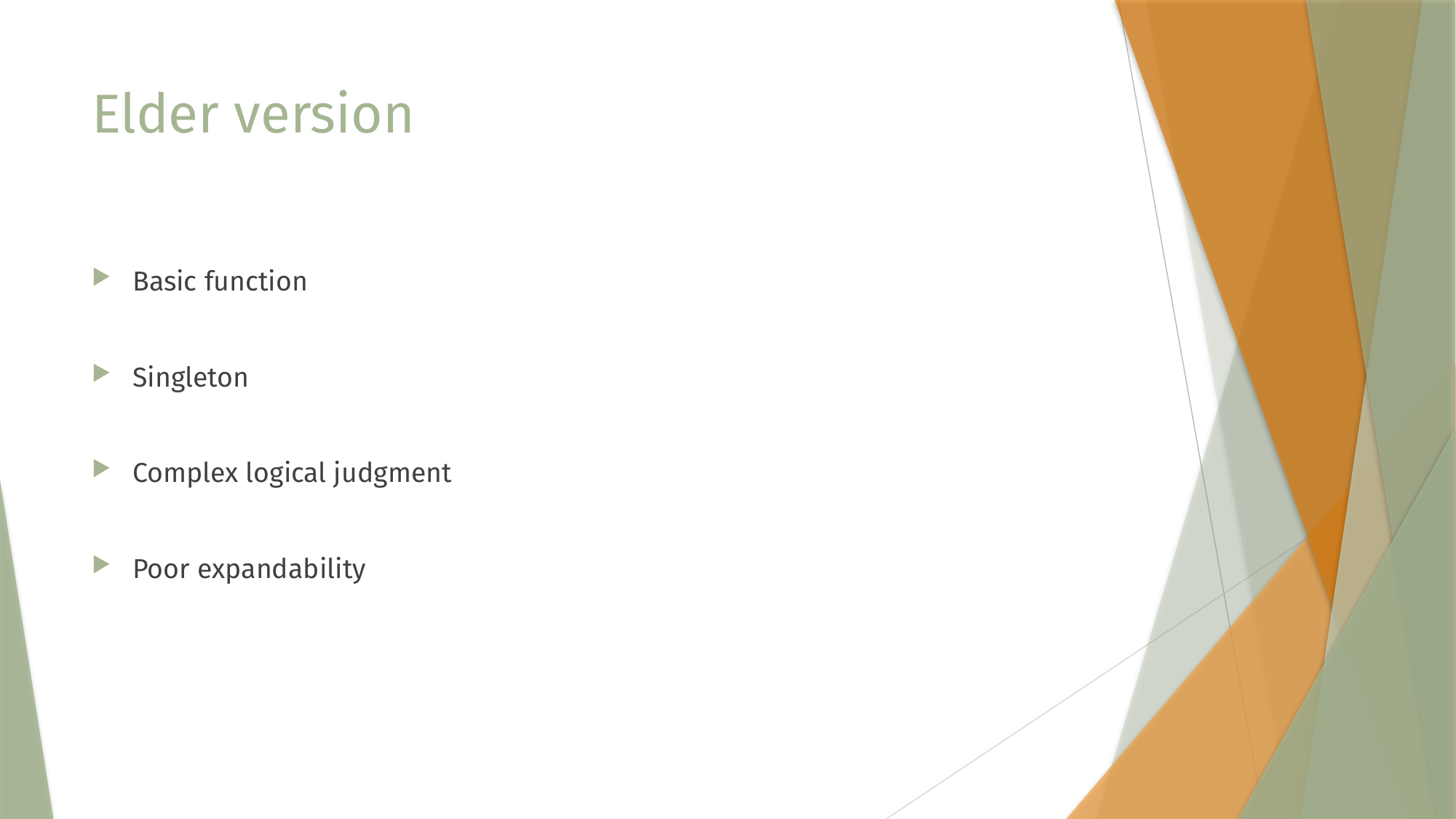

# Elder version
Basic function

Singleton

Complex logical judgment

Poor expandability